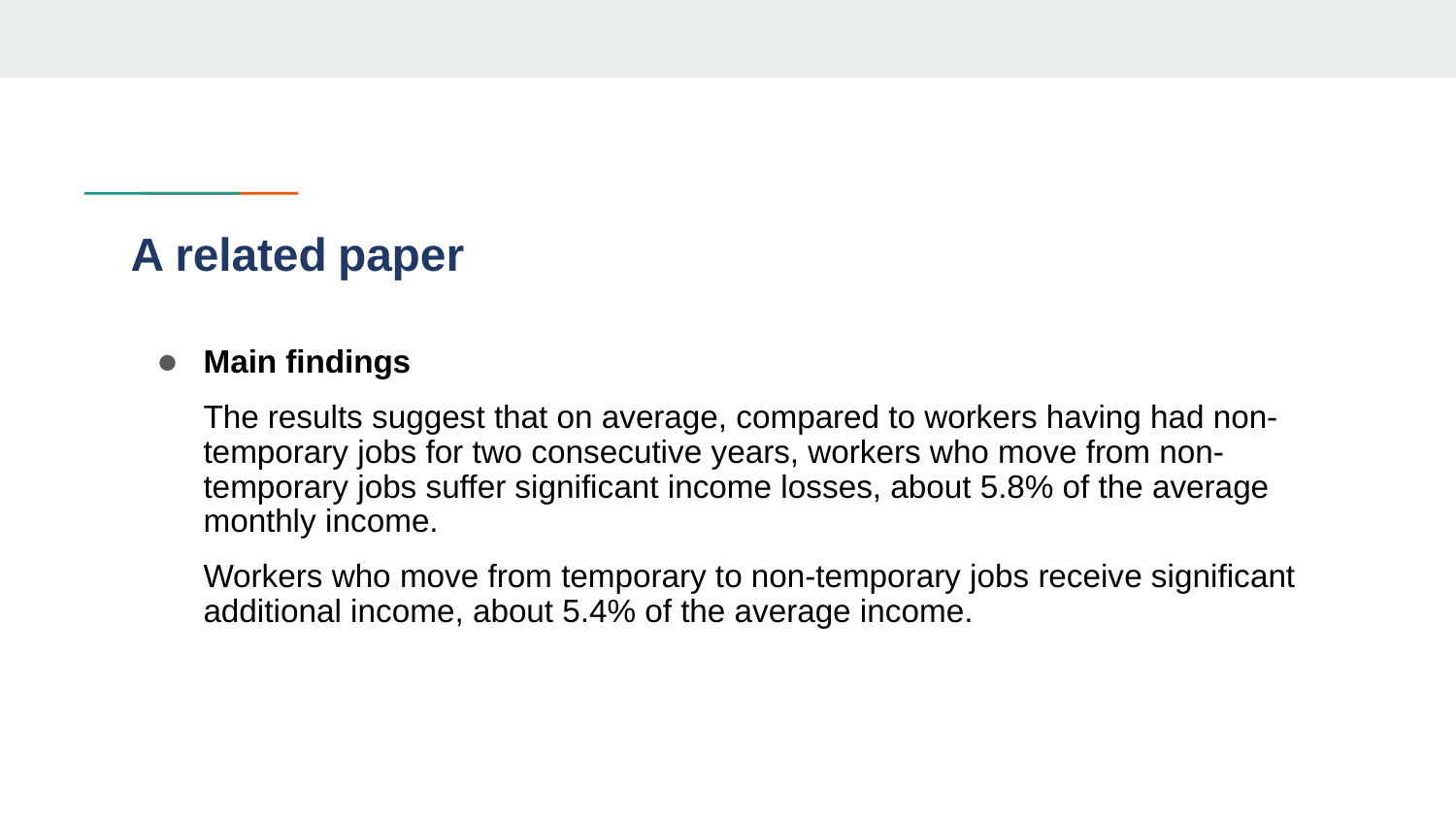

# A related paper
Main findings
The results suggest that on average, compared to workers having had non-temporary jobs for two consecutive years, workers who move from non-temporary jobs suffer significant income losses, about 5.8% of the average monthly income.
Workers who move from temporary to non-temporary jobs receive significant additional income, about 5.4% of the average income.